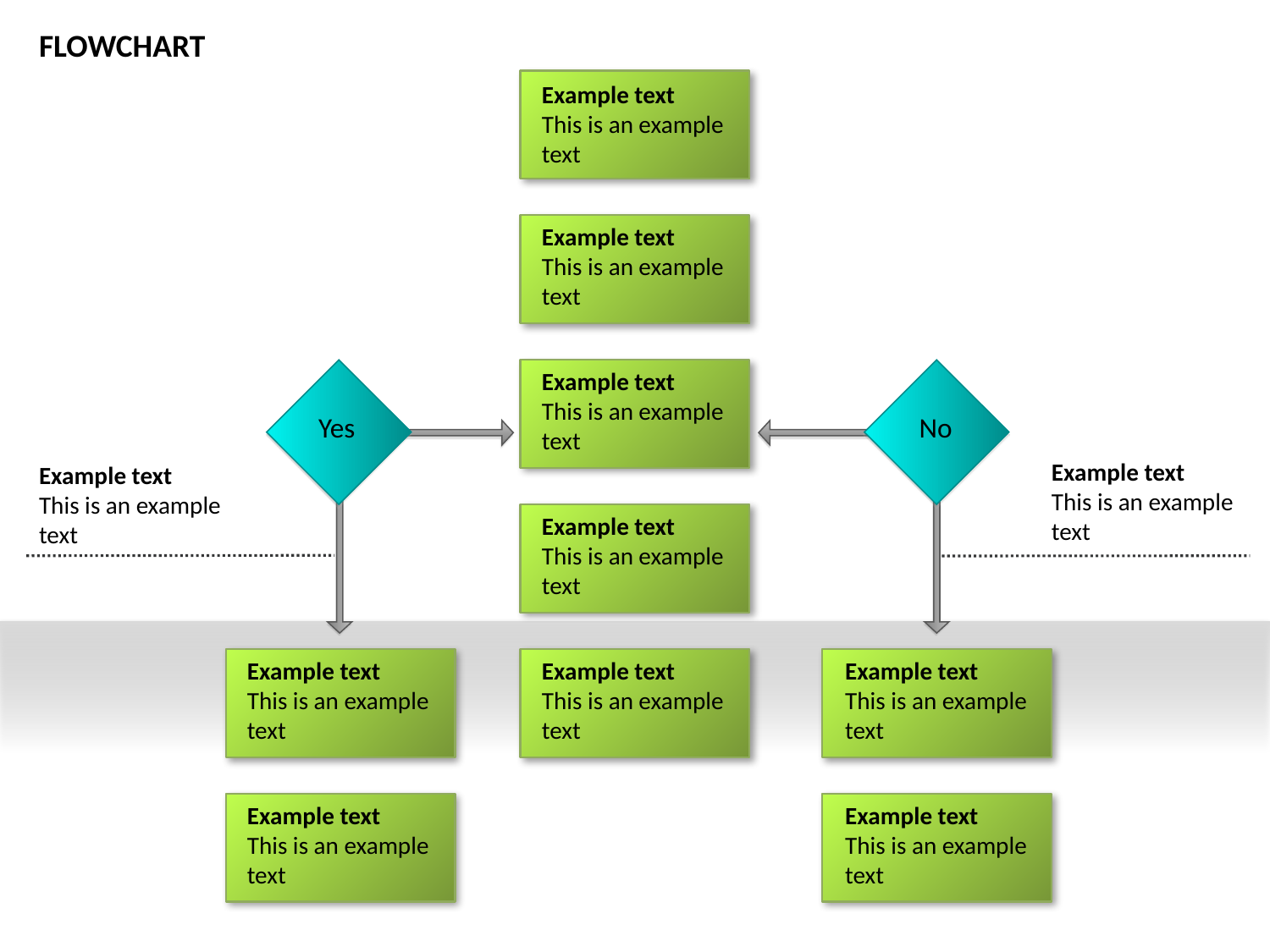

FLOWCHART

Example text
This is an example text

Example text
This is an example text

Example text
This is an example text

Yes
No

Example text
This is an example text
Example text
This is an example text
Example text
This is an example text

Example text
This is an example text
Example text
This is an example text
Example text
This is an example text

Example text
This is an example text
Example text
This is an example text